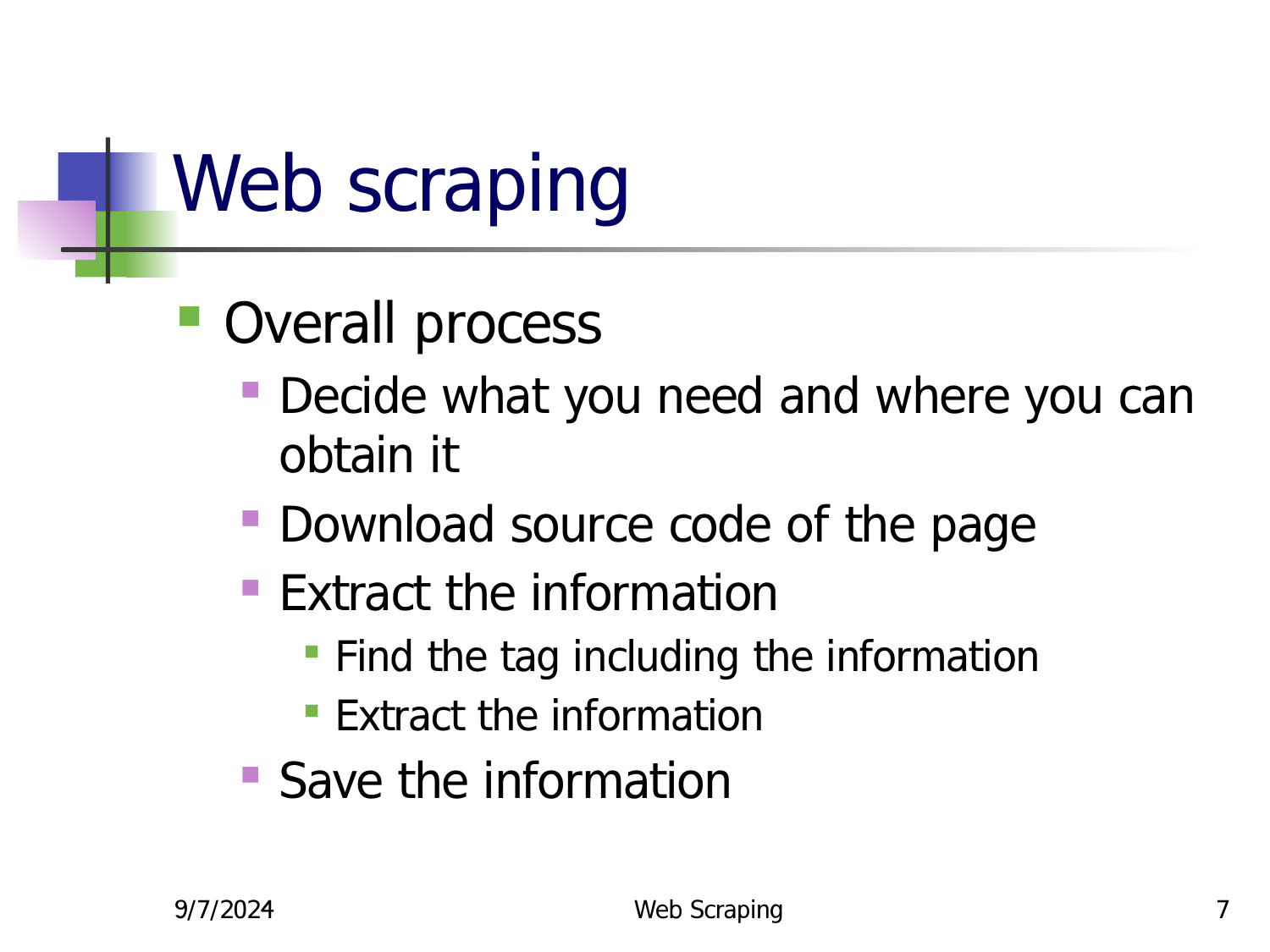

# Web scraping
Overall process
Decide what you need and where you can obtain it
Download source code of the page
Extract the information
Find the tag including the information
Extract the information
Save the information
9/7/2024
Web Scraping
7